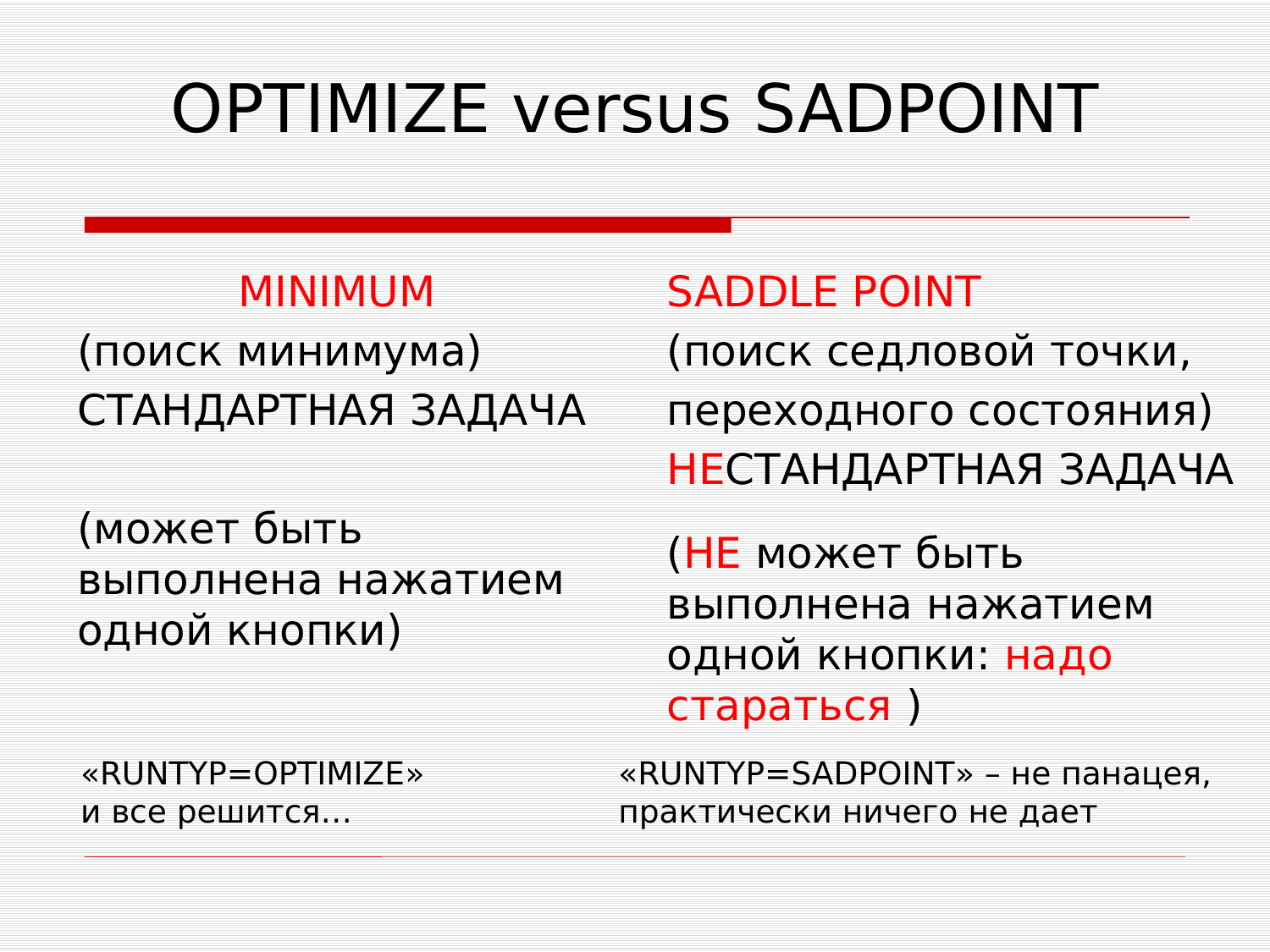

# OPTIMIZE versus SADPOINT
MINIMUM
(поиск минимума)
СТАНДАРТНАЯ ЗАДАЧА

(может быть выполнена нажатием одной кнопки)
SADDLE POINT
(поиск седловой точки,
переходного состояния)
НЕСТАНДАРТНАЯ ЗАДАЧА

(НЕ может быть выполнена нажатием одной кнопки: надо стараться )

«RUNTYP=SADPOINT» – не панацея, практически ничего не дает
«RUNTYP=OPTIMIZE»
и все решится…